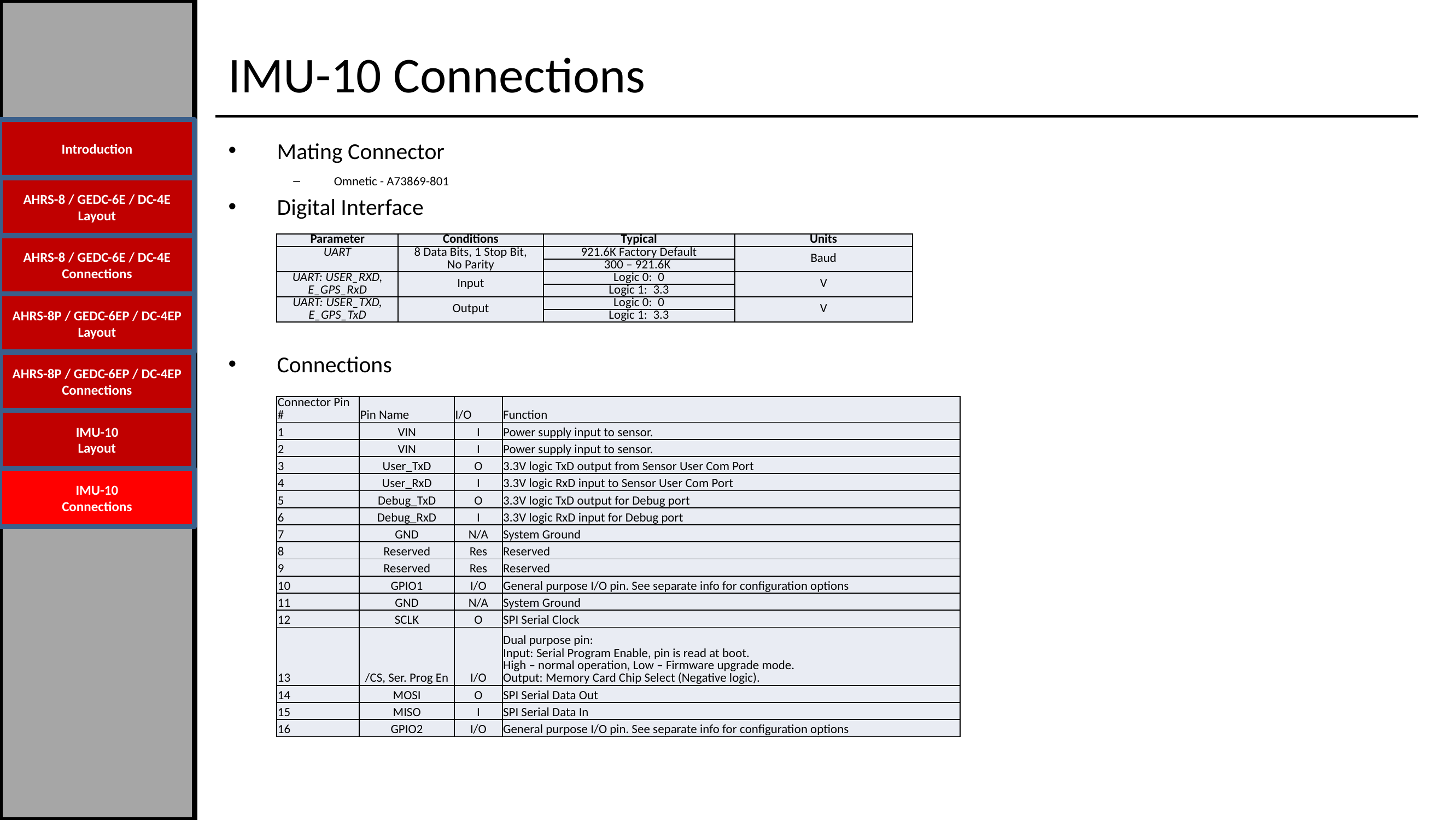

# IMU-10 Connections
Introduction
Mating Connector
Omnetic - A73869-801
Digital Interface

Connections

AHRS-8 / GEDC-6E / DC-4E
Layout
| Parameter | Conditions | Typical | Units |
| --- | --- | --- | --- |
| UART | 8 Data Bits, 1 Stop Bit, No Parity | 921.6K Factory Default | Baud |
|  |  | 300 – 921.6K |  |
| UART: USER\_RXD, E\_GPS\_RxD | Input | Logic 0: 0 | V |
|  |  | Logic 1: 3.3 |  |
| UART: USER\_TXD, E\_GPS\_TxD | Output | Logic 0: 0 | V |
|  |  | Logic 1: 3.3 |  |
AHRS-8 / GEDC-6E / DC-4E
Connections
AHRS-8P / GEDC-6EP / DC-4EP
Layout
AHRS-8P / GEDC-6EP / DC-4EP
Connections
| Connector Pin # | Pin Name | I/O | Function |
| --- | --- | --- | --- |
| 1 | VIN | I | Power supply input to sensor. |
| 2 | VIN | I | Power supply input to sensor. |
| 3 | User\_TxD | O | 3.3V logic TxD output from Sensor User Com Port |
| 4 | User\_RxD | I | 3.3V logic RxD input to Sensor User Com Port |
| 5 | Debug\_TxD | O | 3.3V logic TxD output for Debug port |
| 6 | Debug\_RxD | I | 3.3V logic RxD input for Debug port |
| 7 | GND | N/A | System Ground |
| 8 | Reserved | Res | Reserved |
| 9 | Reserved | Res | Reserved |
| 10 | GPIO1 | I/O | General purpose I/O pin. See separate info for configuration options |
| 11 | GND | N/A | System Ground |
| 12 | SCLK | O | SPI Serial Clock |
| 13 | /CS, Ser. Prog En | I/O | Dual purpose pin: Input: Serial Program Enable, pin is read at boot. High – normal operation, Low – Firmware upgrade mode. Output: Memory Card Chip Select (Negative logic). |
| 14 | MOSI | O | SPI Serial Data Out |
| 15 | MISO | I | SPI Serial Data In |
| 16 | GPIO2 | I/O | General purpose I/O pin. See separate info for configuration options |
IMU-10
Layout
IMU-10
Connections